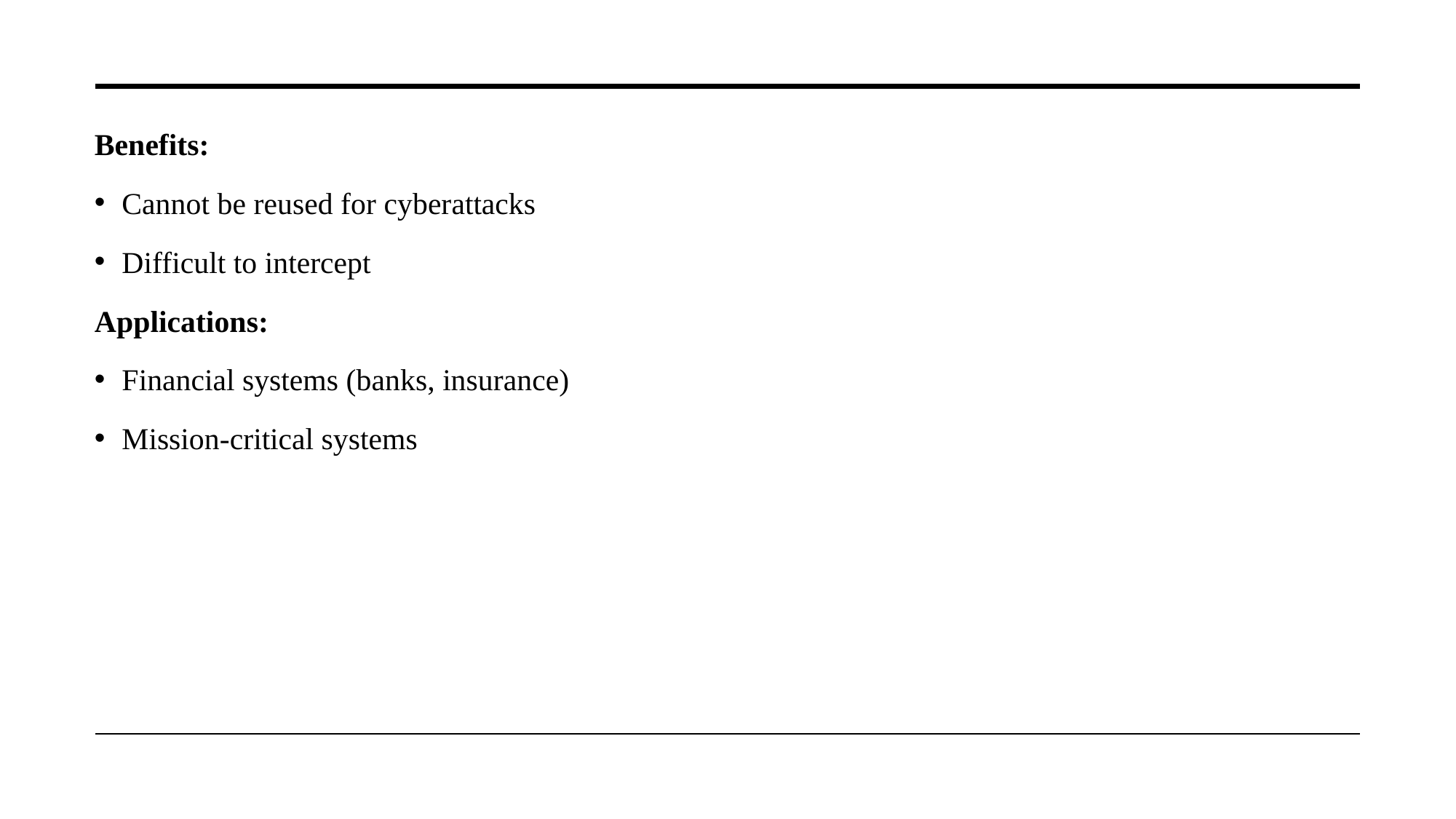

Benefits:
Cannot be reused for cyberattacks
Difficult to intercept
Applications:
Financial systems (banks, insurance)
Mission-critical systems